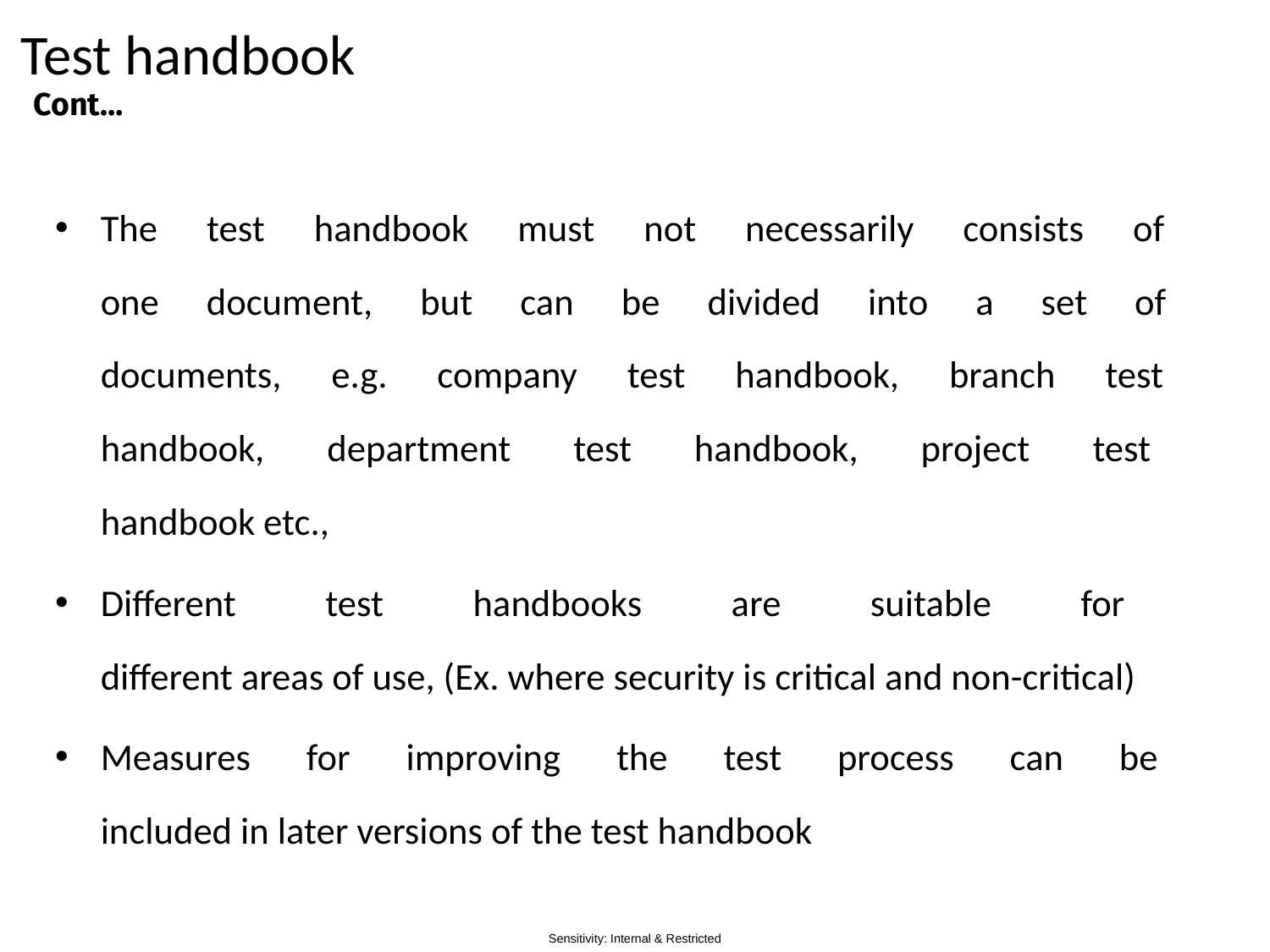

Test handbook
Cont…
The test handbook must not necessarily consists of
one document, but can be divided into a set of
documents, e.g. company test handbook, branch test
handbook, department test handbook, project test
handbook etc.,
Different test handbooks are suitable for
different areas of use, (Ex. where security is critical and non-critical)
Measures for improving the test process can be
included in later versions of the test handbook